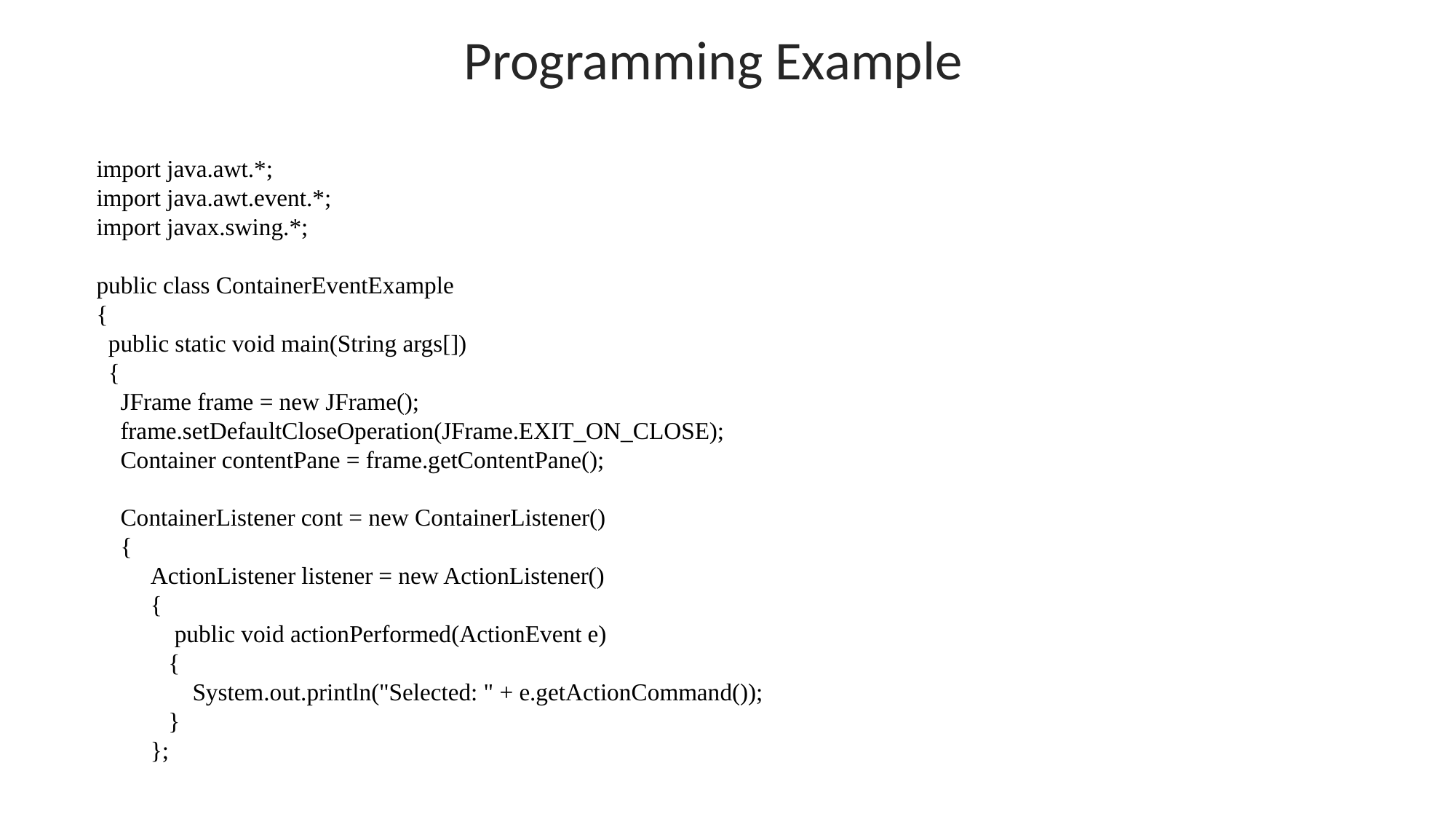

Programming Example
import java.awt.*;
import java.awt.event.*;
import javax.swing.*;

public class ContainerEventExample
{
  public static void main(String args[])
  {
    JFrame frame = new JFrame();
    frame.setDefaultCloseOperation(JFrame.EXIT_ON_CLOSE);
    Container contentPane = frame.getContentPane();

    ContainerListener cont = new ContainerListener()
    {
         ActionListener listener = new ActionListener()
         {
             public void actionPerformed(ActionEvent e)
            {
                System.out.println("Selected: " + e.getActionCommand());
            }
         };